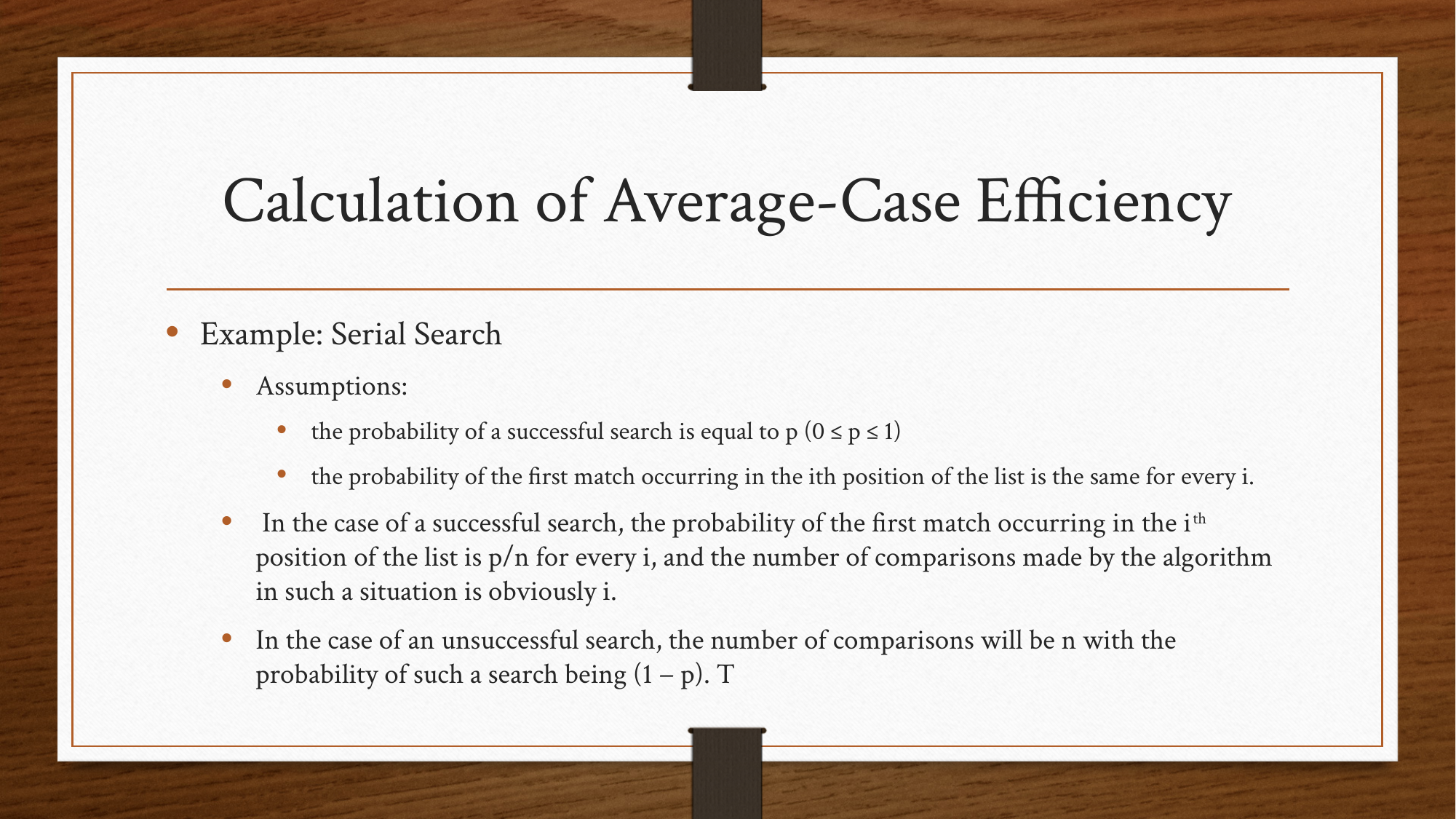

# Calculation of Average-Case Efficiency
Example: Serial Search
Assumptions:
the probability of a successful search is equal to p (0 ≤ p ≤ 1)
the probability of the first match occurring in the ith position of the list is the same for every i.
 In the case of a successful search, the probability of the first match occurring in the ith position of the list is p/n for every i, and the number of comparisons made by the algorithm in such a situation is obviously i.
In the case of an unsuccessful search, the number of comparisons will be n with the probability of such a search being (1 − p). T